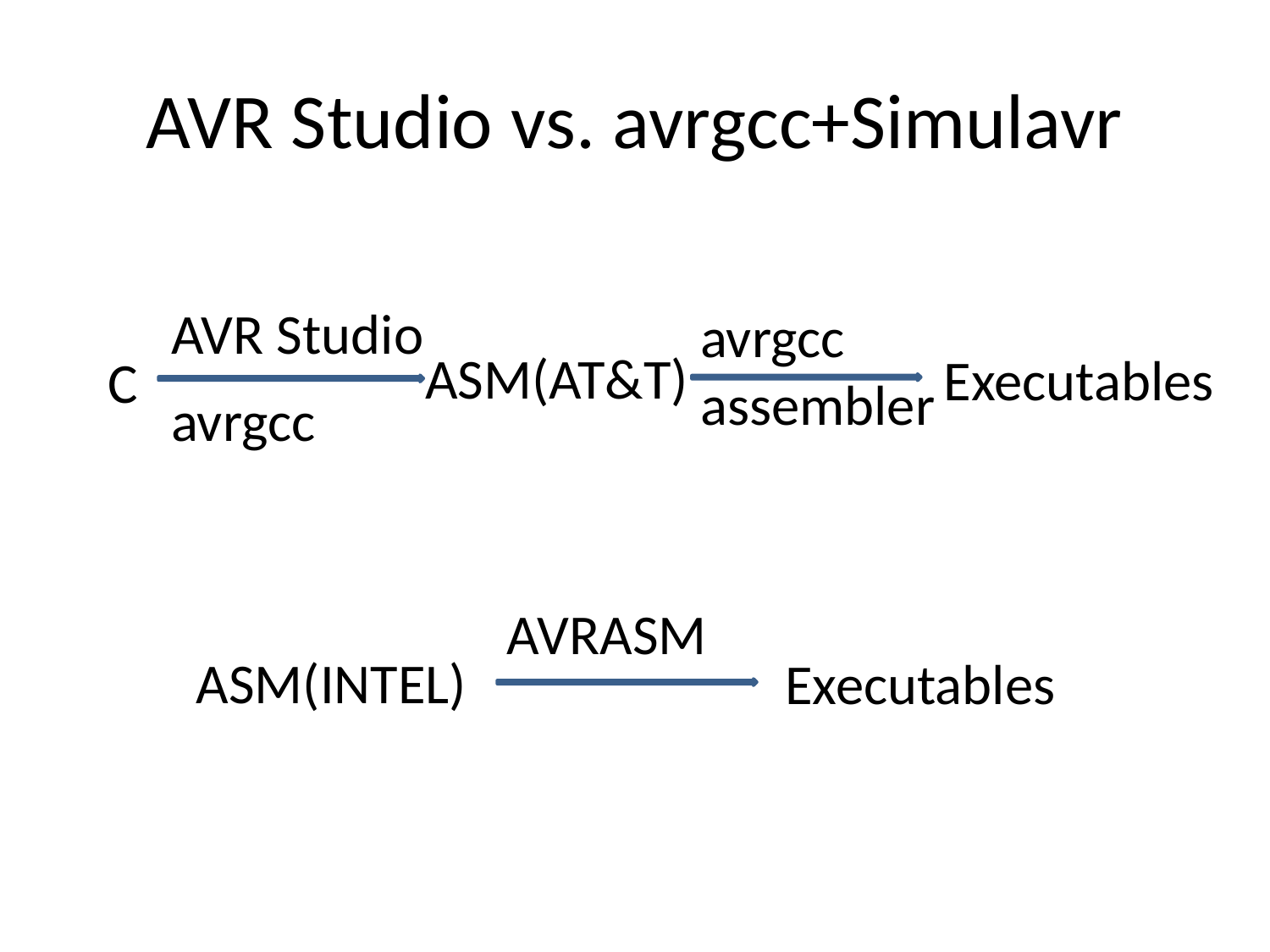

# AVR Studio vs. avrgcc+Simulavr

AVR Studio
avrgcc assembler
ASM(AT&T)
Executables
C

avrgcc
AVRASM
ASM(INTEL)
Executables